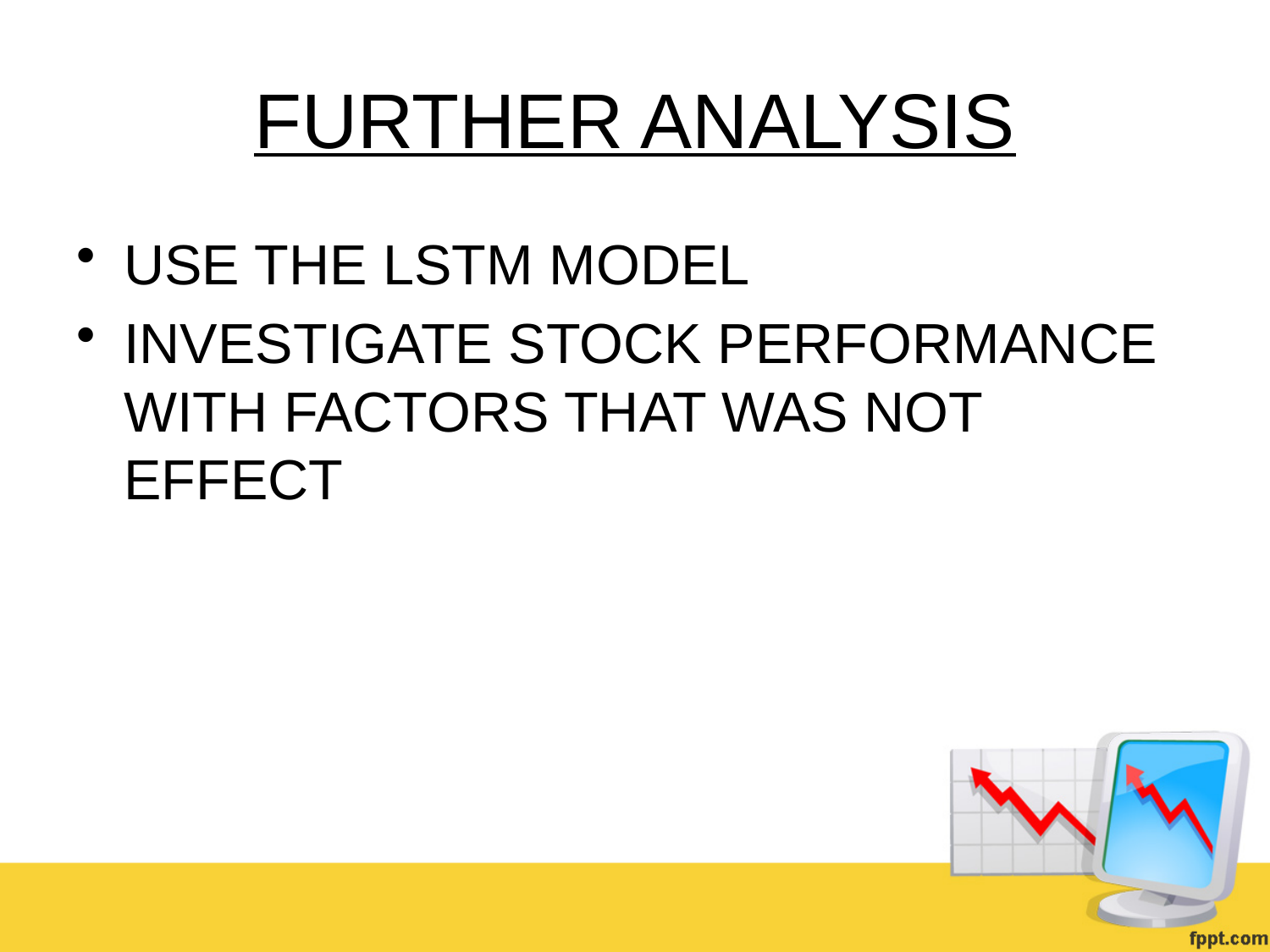

# Further Analysis
Use the LSTM Model
Investigate stock performance with factors that was not effect